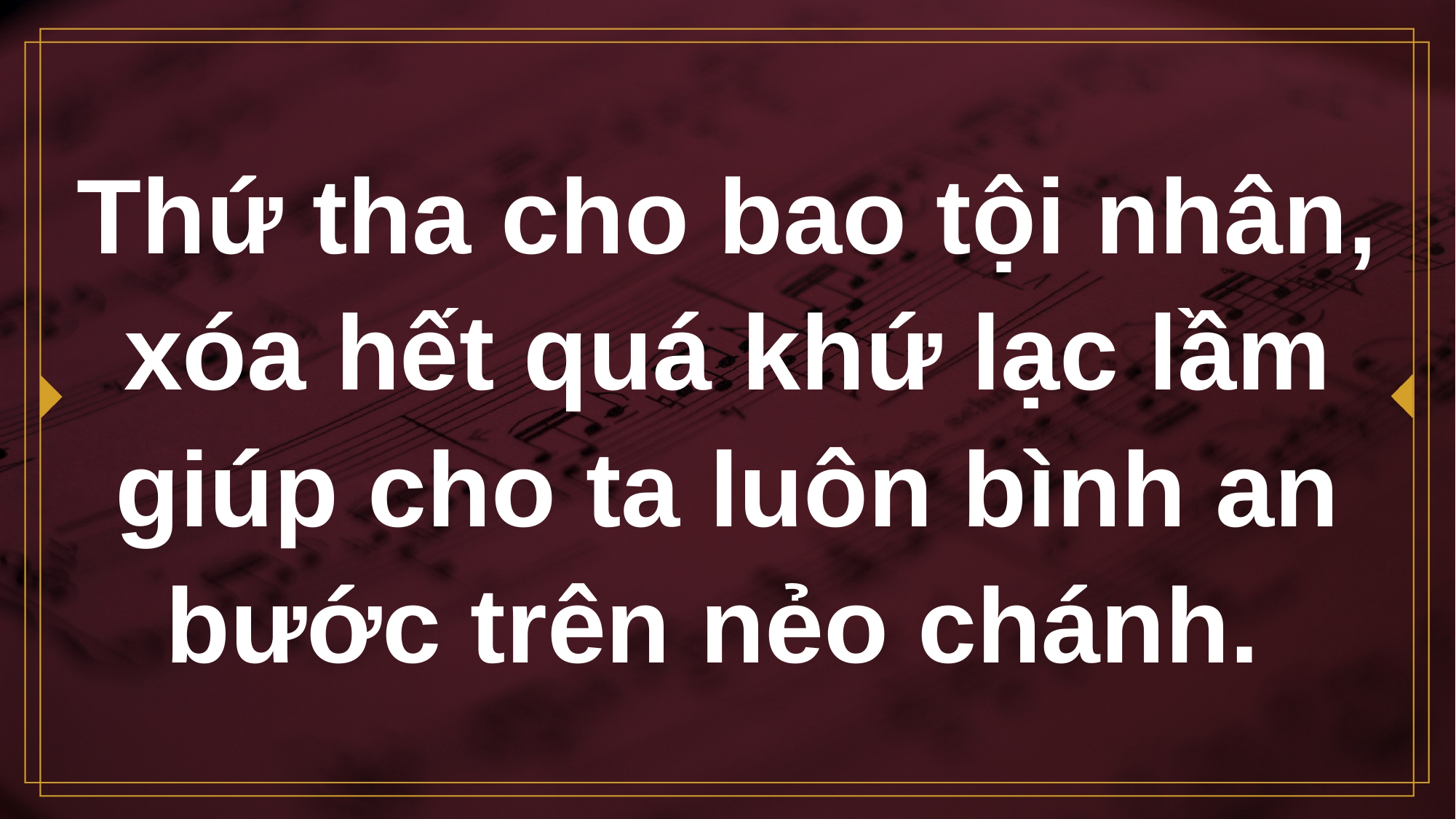

# Thứ tha cho bao tội nhân, xóa hết quá khứ lạc lầm giúp cho ta luôn bình an bước trên nẻo chánh.